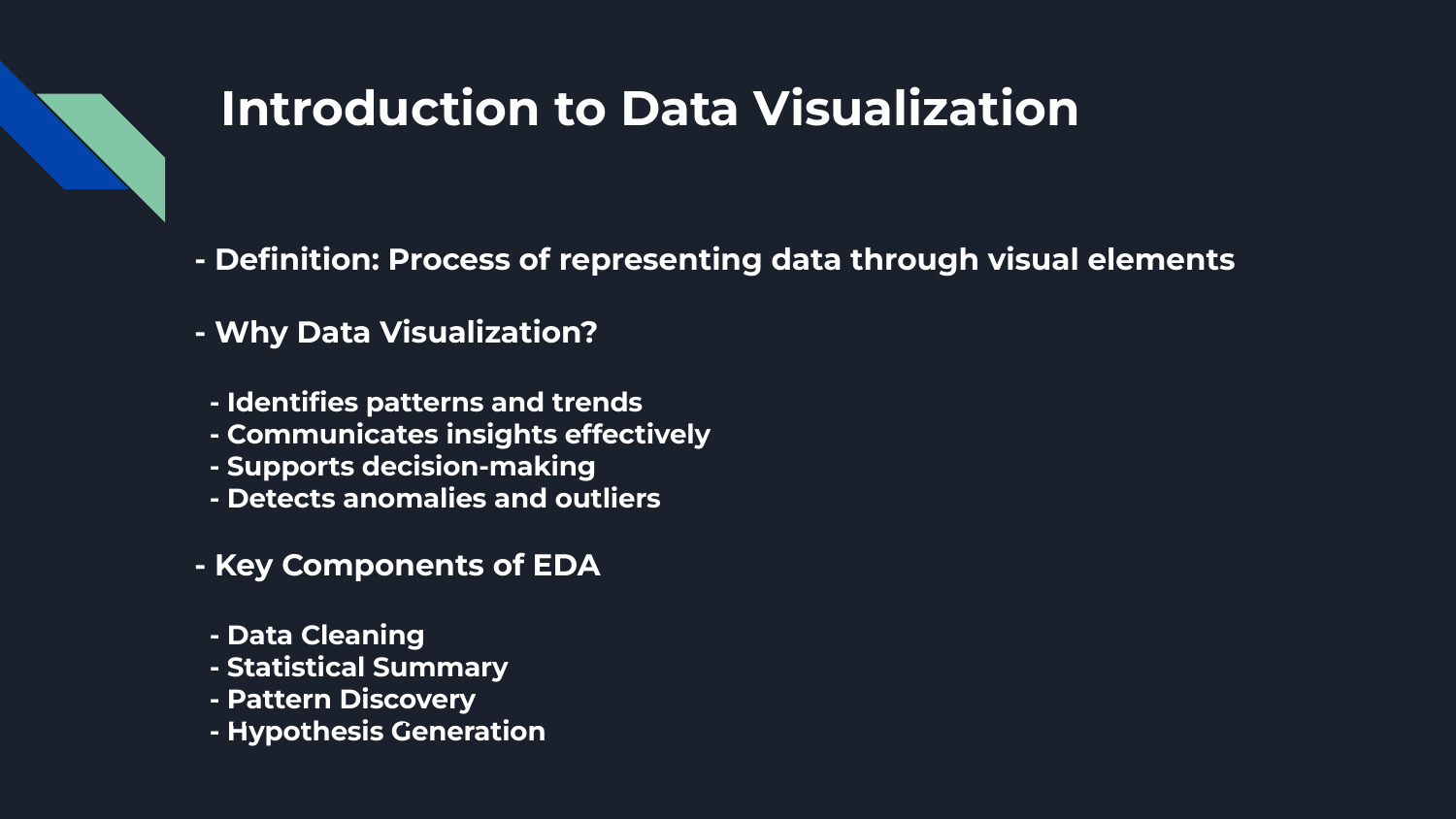

# Introduction to Data Visualization

- Definition: Process of representing data through visual elements

- Why Data Visualization?

  - Identifies patterns and trends
  - Communicates insights effectively
  - Supports decision-making
  - Detects anomalies and outliers

- Key Components of EDA

  - Data Cleaning
  - Statistical Summary
  - Pattern Discovery
  - Hypothesis Generation